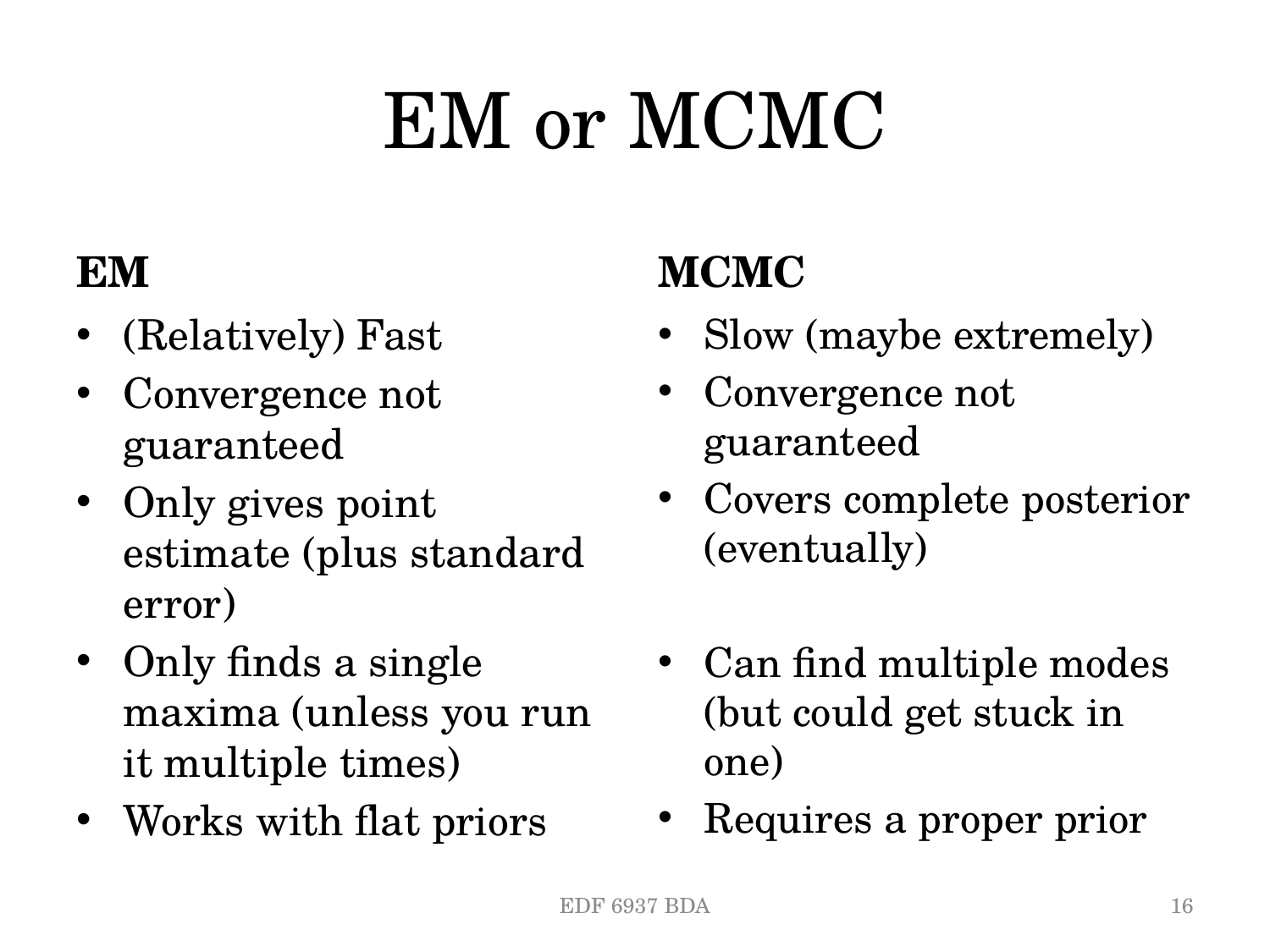

# EM or MCMC
EM
MCMC
(Relatively) Fast
Convergence not guaranteed
Only gives point estimate (plus standard error)
Only finds a single maxima (unless you run it multiple times)
Works with flat priors
Slow (maybe extremely)
Convergence not guaranteed
Covers complete posterior (eventually)

Can find multiple modes (but could get stuck in one)
Requires a proper prior

EDF 6937 BDA
16